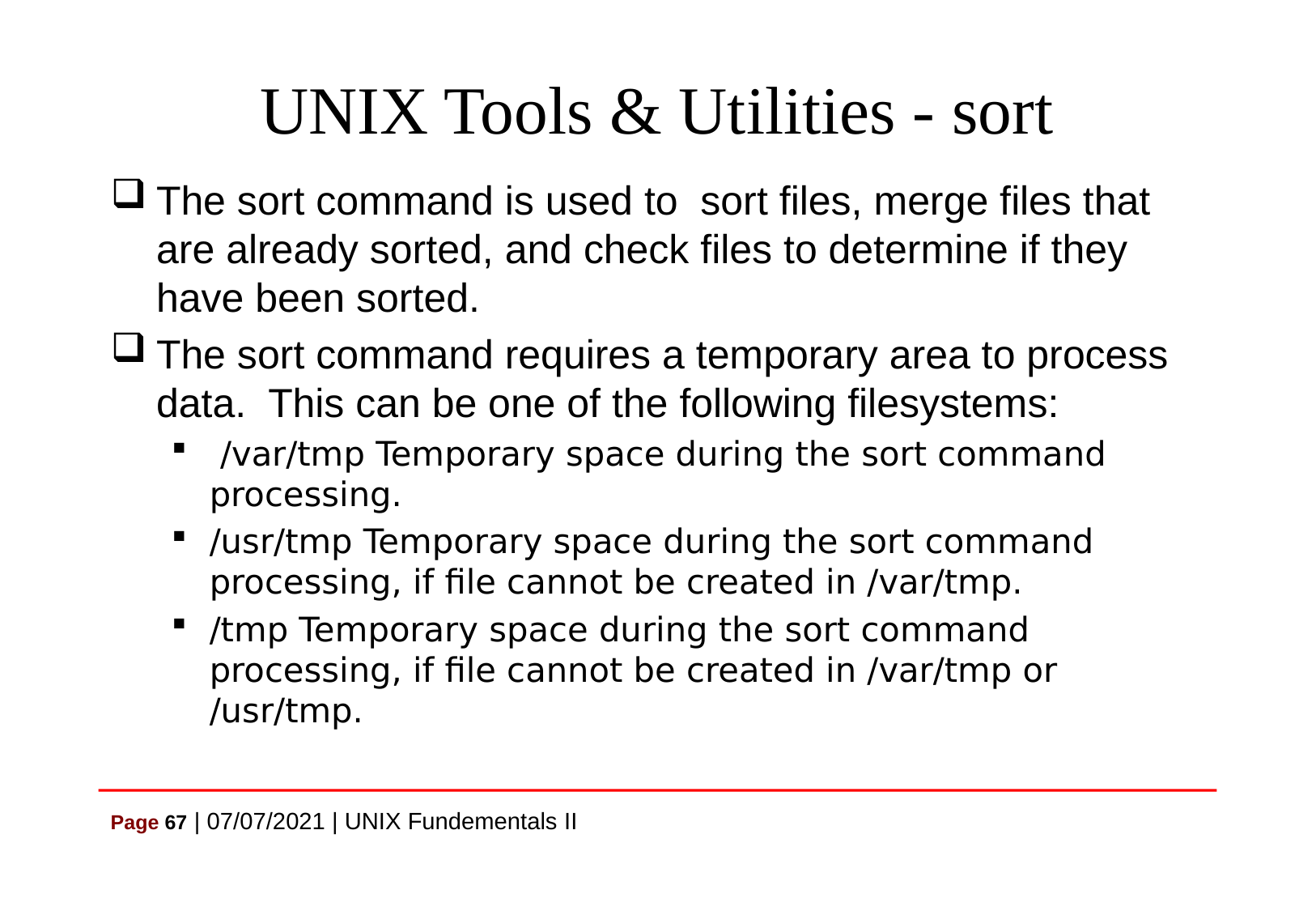

# UNIX Tools & Utilities - sort
The sort command is used to  sort files, merge files that are already sorted, and check files to determine if they have been sorted.
The sort command requires a temporary area to process data.  This can be one of the following filesystems:
 /var/tmp Temporary space during the sort command processing.
/usr/tmp Temporary space during the sort command processing, if file cannot be created in /var/tmp.
/tmp Temporary space during the sort command processing, if file cannot be created in /var/tmp or /usr/tmp.

Page 67 | 07/07/2021 | UNIX Fundementals II